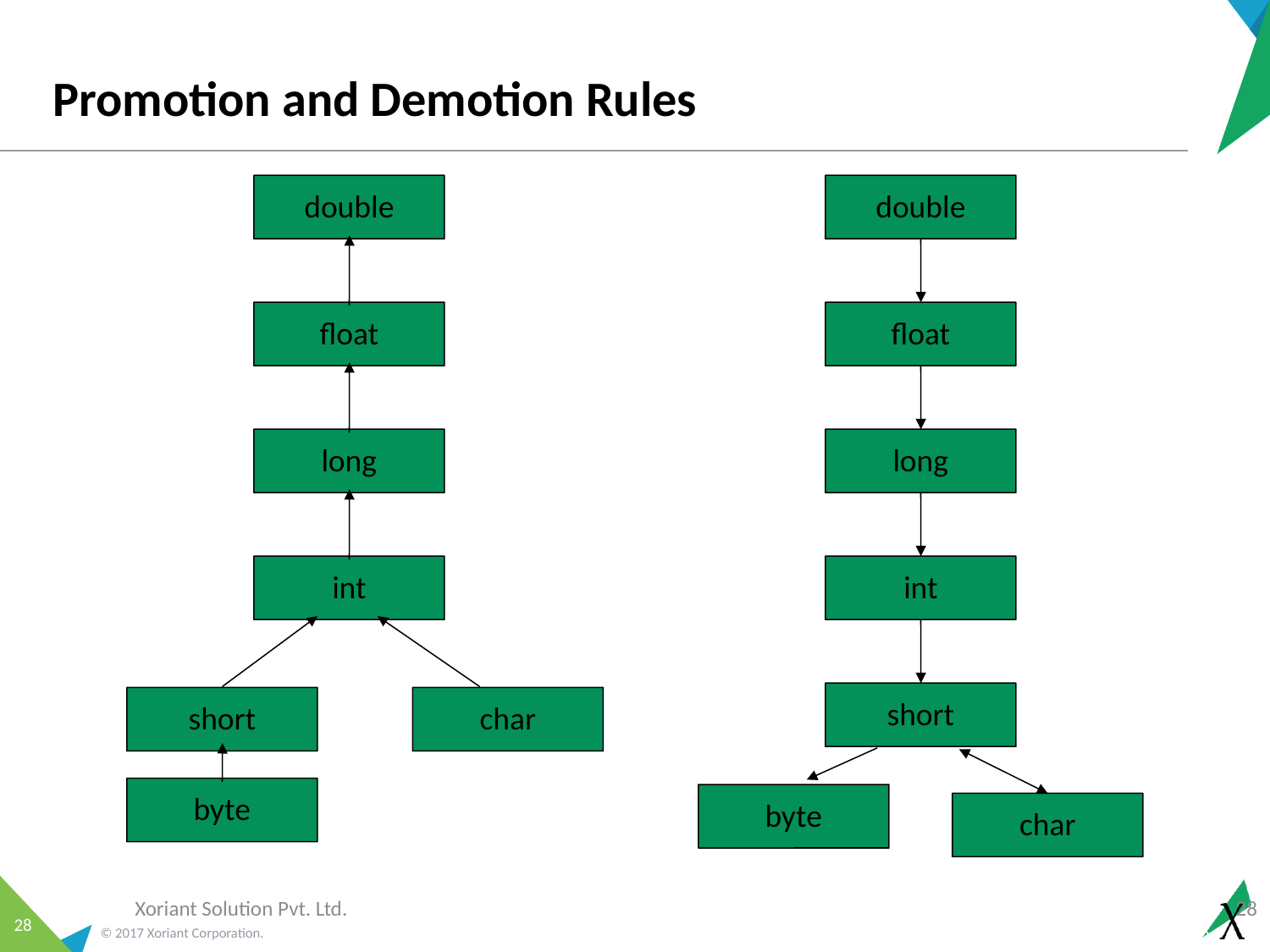

# Promotion and Demotion Rules
double
double

float
float

long
long

int
int

short
short
char

byte
byte
char
Xoriant Solution Pvt. Ltd.
28